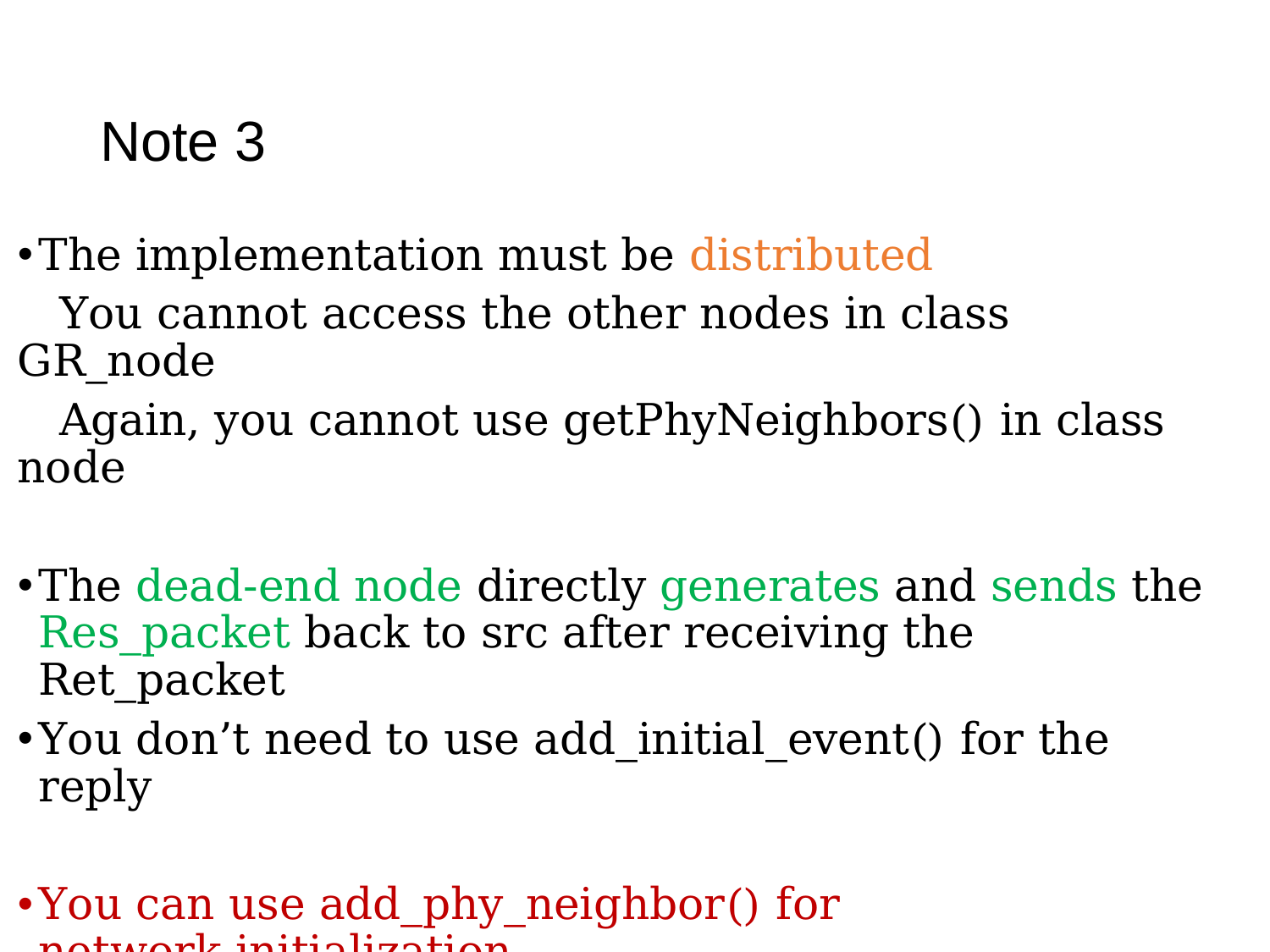

# Note 3
The implementation must be distributed
   You cannot access the other nodes in class GR_node
   Again, you cannot use getPhyNeighbors() in class node

The dead-end node directly generates and sends the Res_packet back to src after receiving the Ret_packet
You don’t need to use add_initial_event() for the reply

You can use add_phy_neighbor() for
network initialization